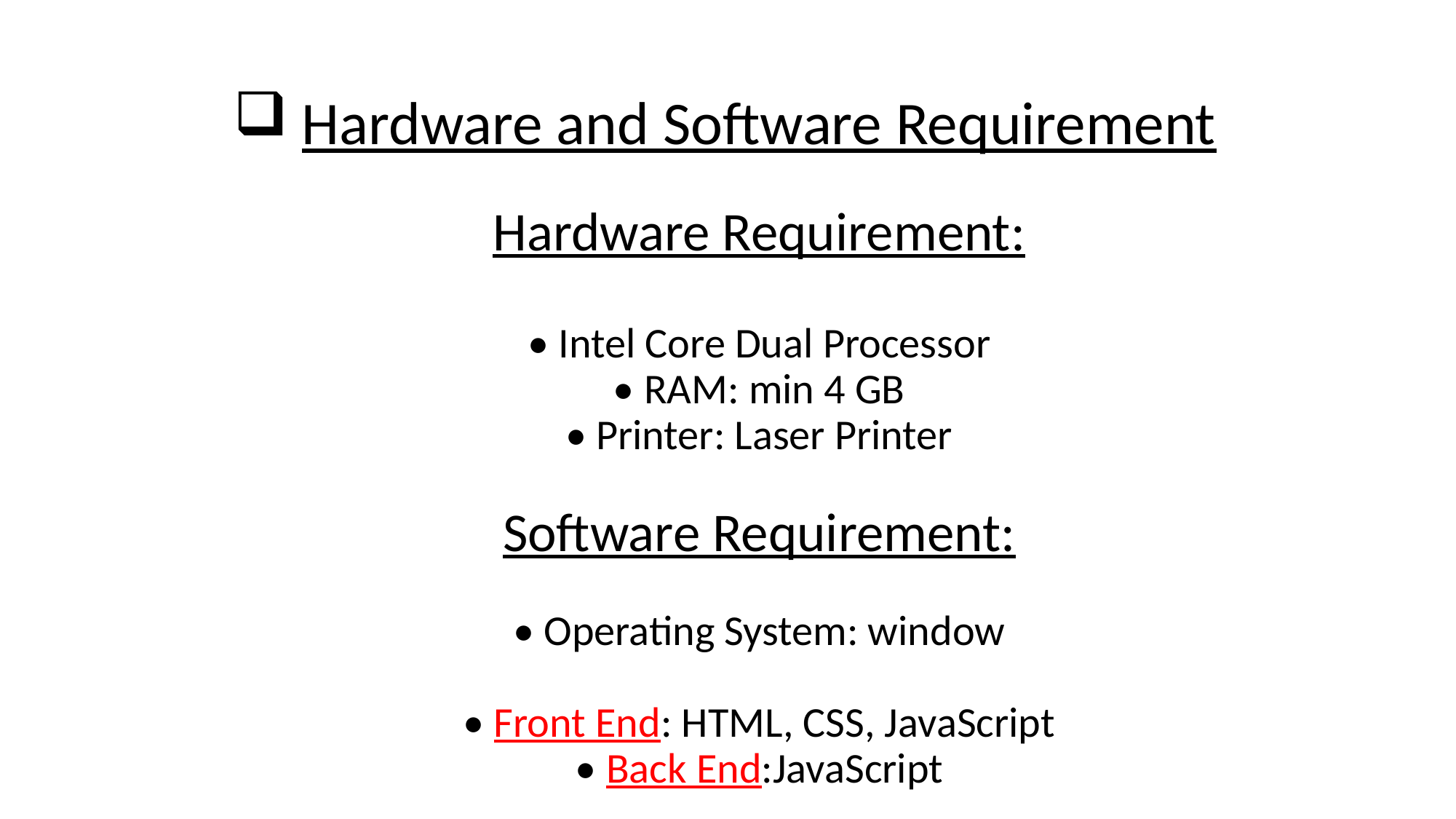

# Hardware and Software Requirement Hardware Requirement: • Intel Core Dual Processor • RAM: min 4 GB • Printer: Laser Printer Software Requirement: • Operating System: window • Front End: HTML, CSS, JavaScript • Back End:JavaScript